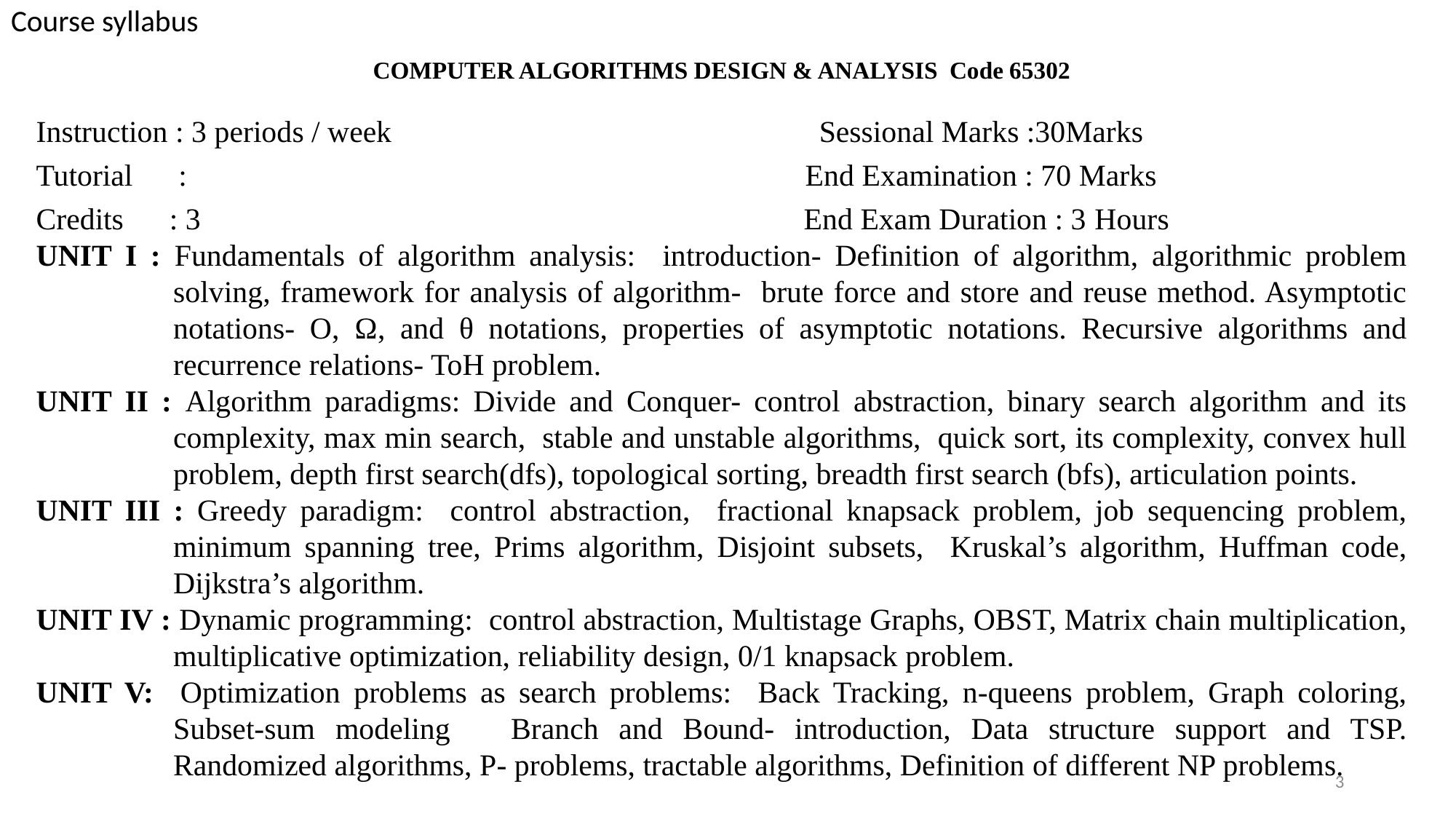

# Course syllabus
COMPUTER ALGORITHMS DESIGN & ANALYSIS  Code 65302
Instruction : 3 periods / week                                                        Sessional Marks :30Marks
Tutorial      :                                                                                 End Examination : 70 Marks
Credits      : 3                                                                               End Exam Duration : 3 Hours
UNIT I : Fundamentals of algorithm analysis:  introduction- Definition of algorithm, algorithmic problem solving, framework for analysis of algorithm-  brute force and store and reuse method. Asymptotic notations- O, Ω, and θ notations, properties of asymptotic notations. Recursive algorithms and recurrence relations- ToH problem.
UNIT II : Algorithm paradigms: Divide and Conquer- control abstraction, binary search algorithm and its complexity, max min search,  stable and unstable algorithms,  quick sort, its complexity, convex hull problem, depth first search(dfs), topological sorting, breadth first search (bfs), articulation points.
UNIT III : Greedy paradigm:  control abstraction,  fractional knapsack problem, job sequencing problem, minimum spanning tree, Prims algorithm, Disjoint subsets,  Kruskal’s algorithm, Huffman code, Dijkstra’s algorithm.
UNIT IV : Dynamic programming:  control abstraction, Multistage Graphs, OBST, Matrix chain multiplication, multiplicative optimization, reliability design, 0/1 knapsack problem.
UNIT V:  Optimization problems as search problems:  Back Tracking, n-queens problem, Graph coloring, Subset-sum modeling   Branch and Bound- introduction, Data structure support and TSP. Randomized algorithms, P- problems, tractable algorithms, Definition of different NP problems.
3